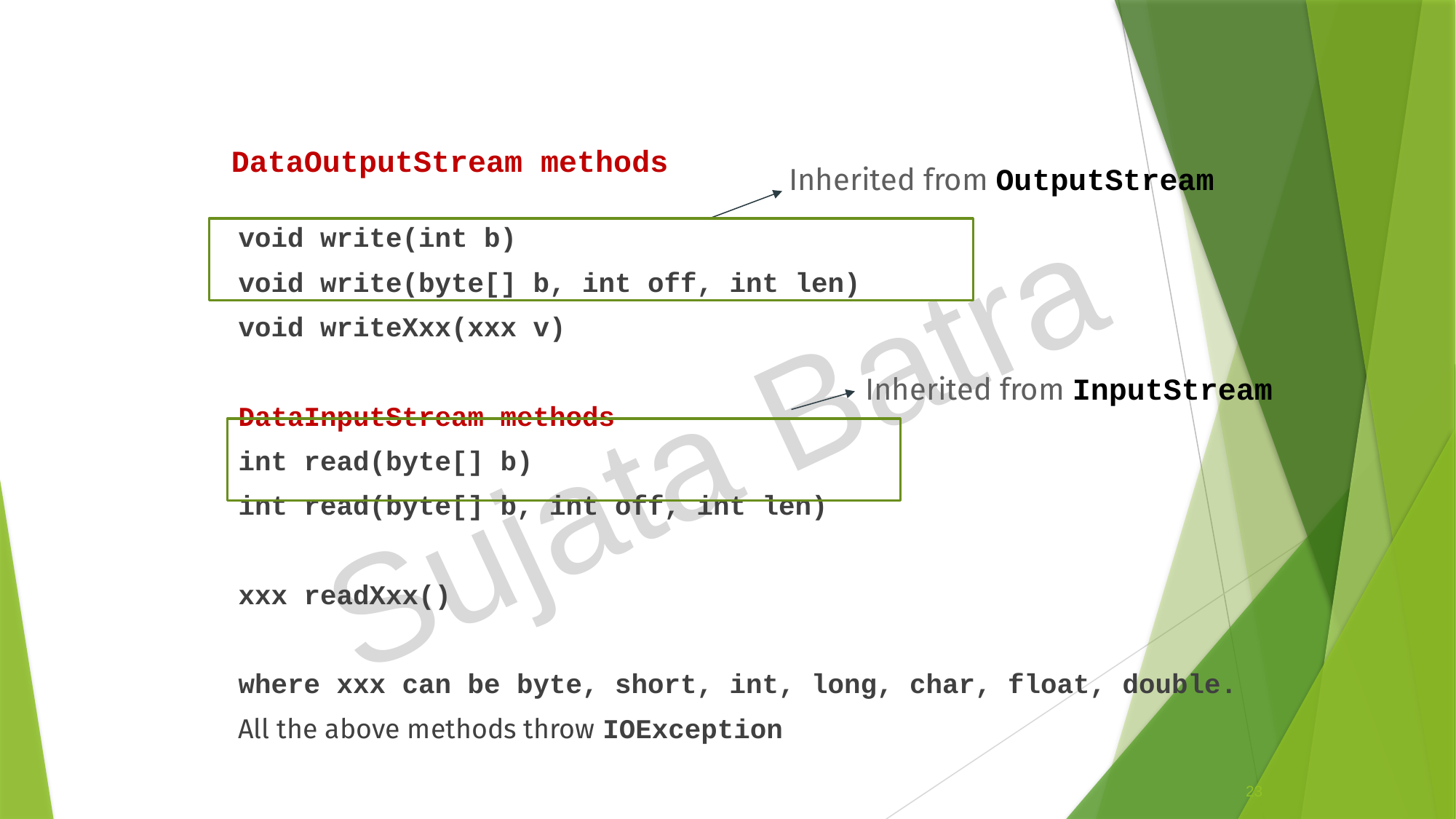

DataOutputStream methods
Inherited from OutputStream

void write(int b)
void write(byte[] b, int off, int len)
void writeXxx(xxx v)

DataInputStream methods
int read(byte[] b)
int read(byte[] b, int off, int len)

xxx readXxx()

where xxx can be byte, short, int, long, char, float, double.
All the above methods throw IOException
Sujata Batra
Inherited from InputStream

23